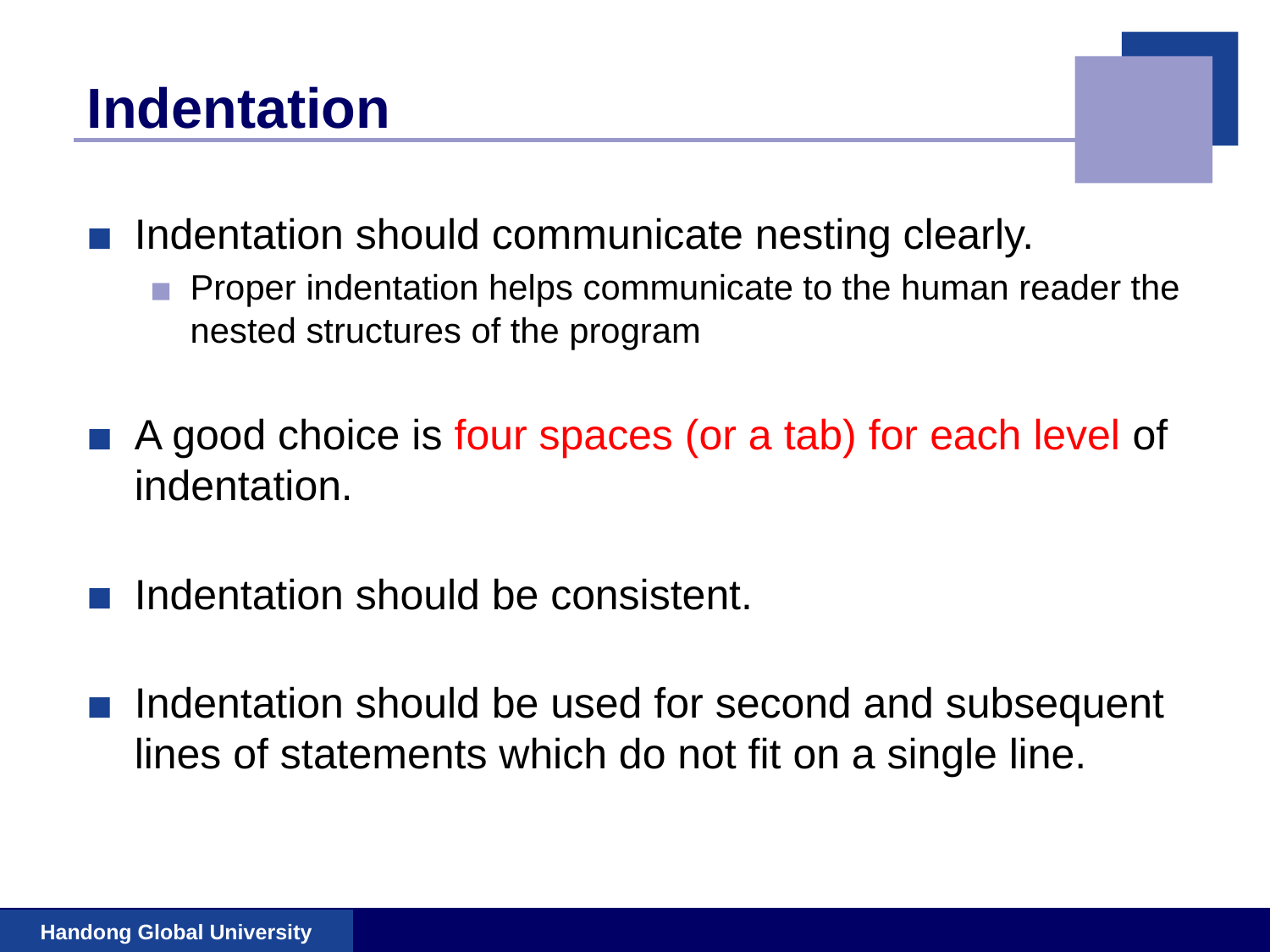

# Indentation
Indentation should communicate nesting clearly.
Proper indentation helps communicate to the human reader the nested structures of the program

A good choice is four spaces (or a tab) for each level of indentation.

Indentation should be consistent.

Indentation should be used for second and subsequent lines of statements which do not fit on a single line.